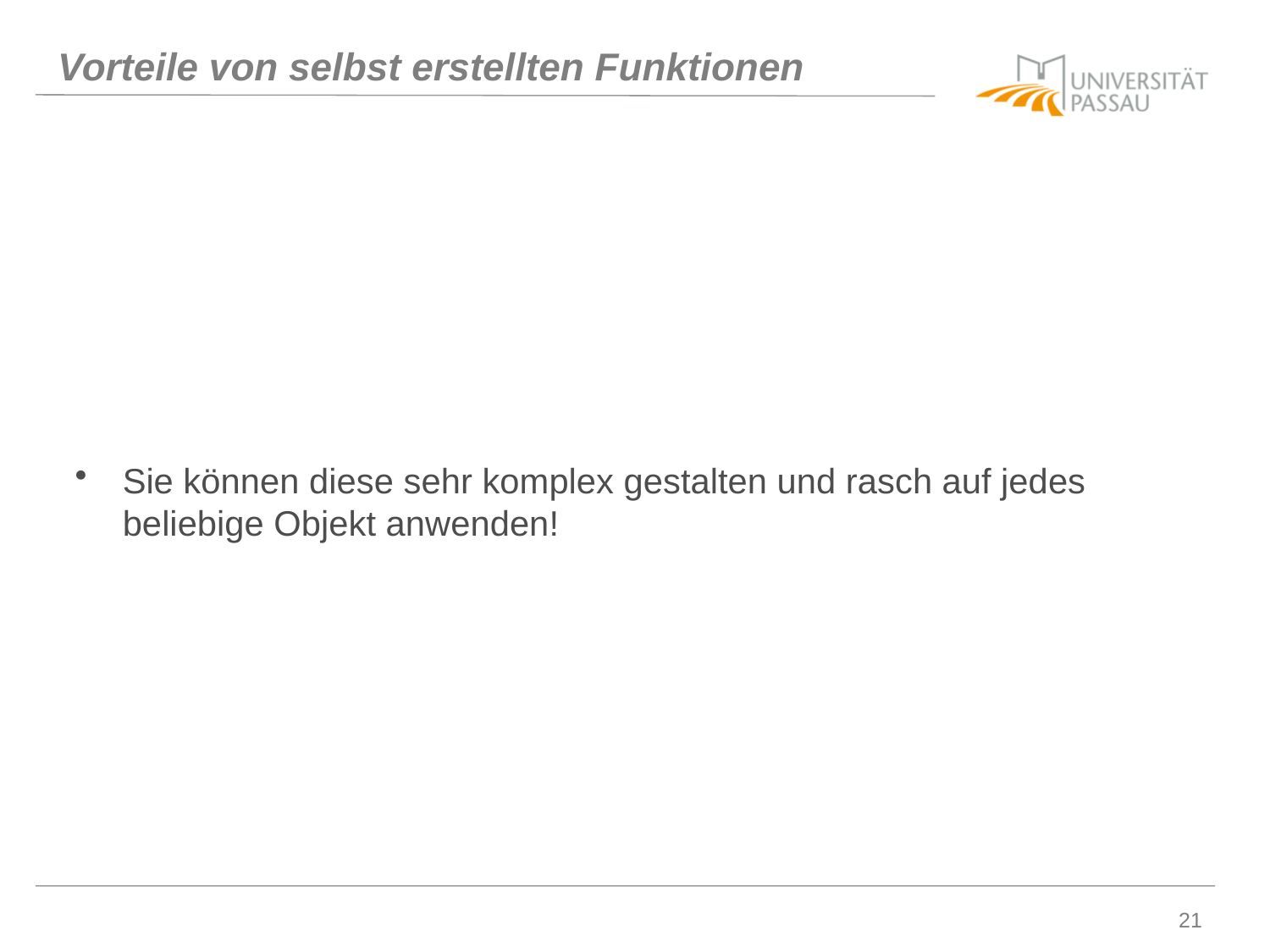

# Vorteile von selbst erstellten Funktionen
Sie können diese sehr komplex gestalten und rasch auf jedes beliebige Objekt anwenden!

21